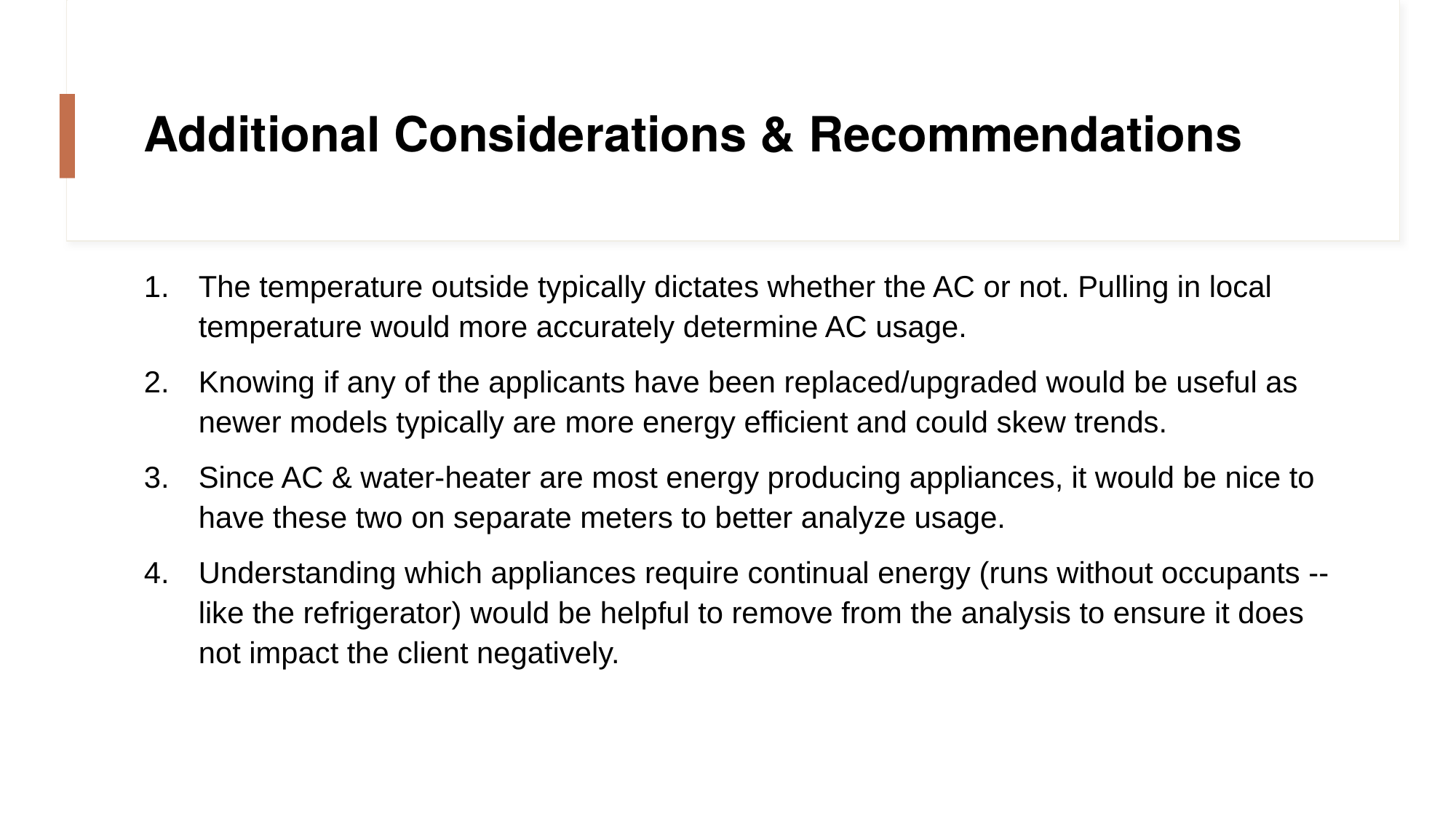

# Additional Considerations & Recommendations
The temperature outside typically dictates whether the AC or not. Pulling in local temperature would more accurately determine AC usage.
Knowing if any of the applicants have been replaced/upgraded would be useful as newer models typically are more energy efficient and could skew trends.
Since AC & water-heater are most energy producing appliances, it would be nice to have these two on separate meters to better analyze usage.
Understanding which appliances require continual energy (runs without occupants -- like the refrigerator) would be helpful to remove from the analysis to ensure it does not impact the client negatively.